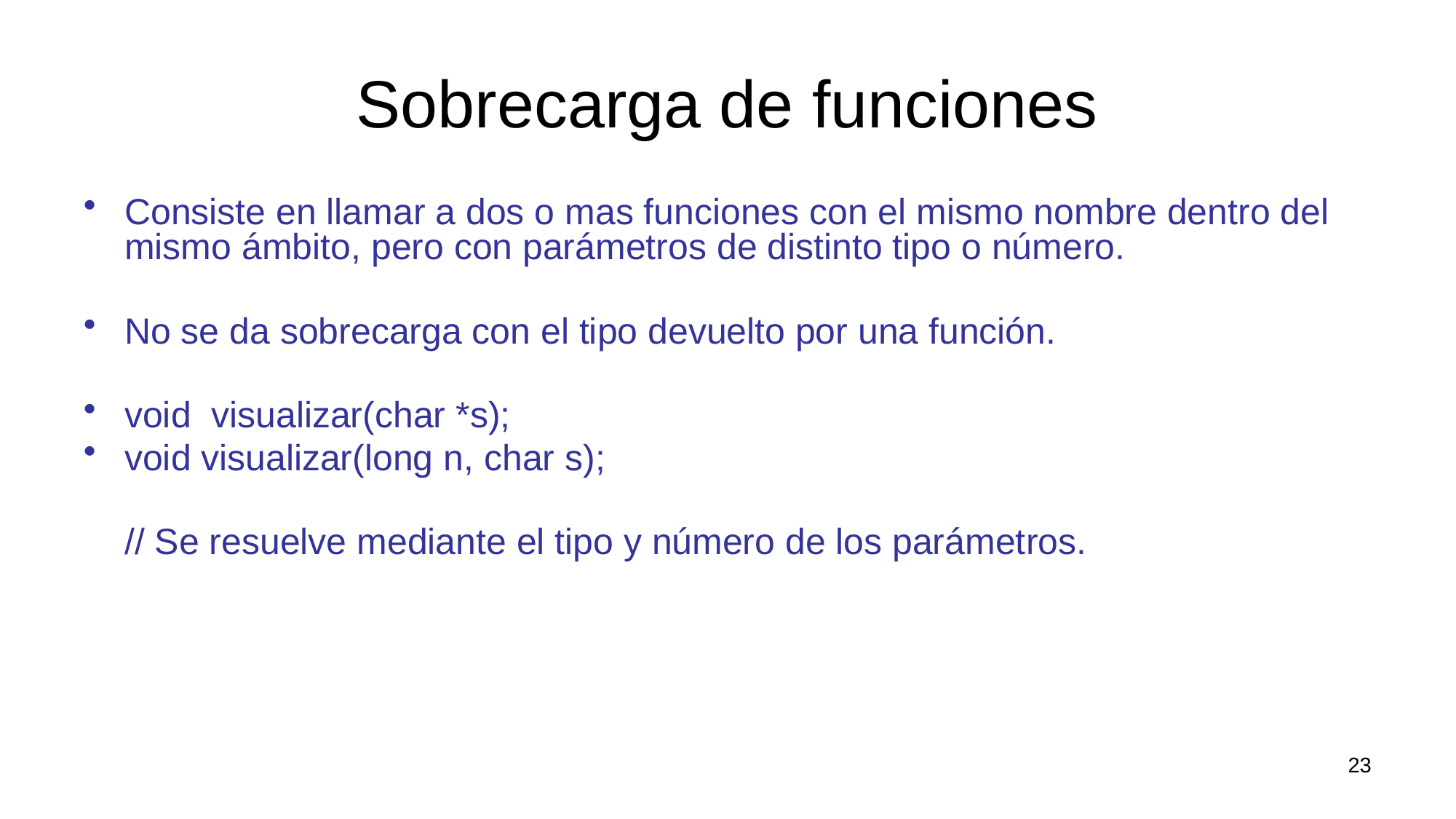

# Sobrecarga de funciones
Consiste en llamar a dos o mas funciones con el mismo nombre dentro del mismo ámbito, pero con parámetros de distinto tipo o número.

No se da sobrecarga con el tipo devuelto por una función.

void  visualizar(char *s);
void visualizar(long n, char s);

	// Se resuelve mediante el tipo y número de los parámetros.

23